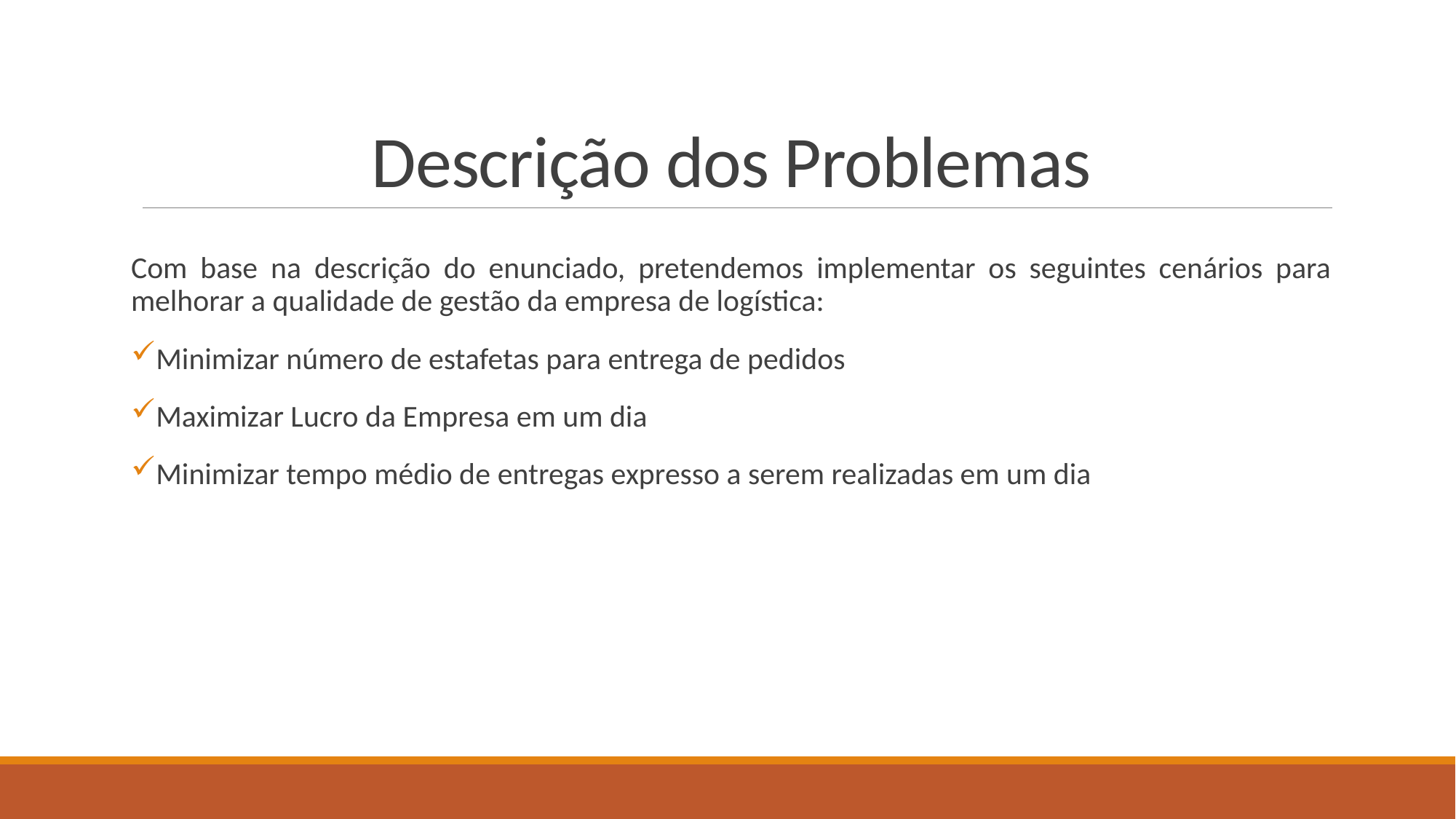

# Descrição dos Problemas
Com base na descrição do enunciado, pretendemos implementar os seguintes cenários para melhorar a qualidade de gestão da empresa de logística:
Minimizar número de estafetas para entrega de pedidos
Maximizar Lucro da Empresa em um dia
Minimizar tempo médio de entregas expresso a serem realizadas em um dia